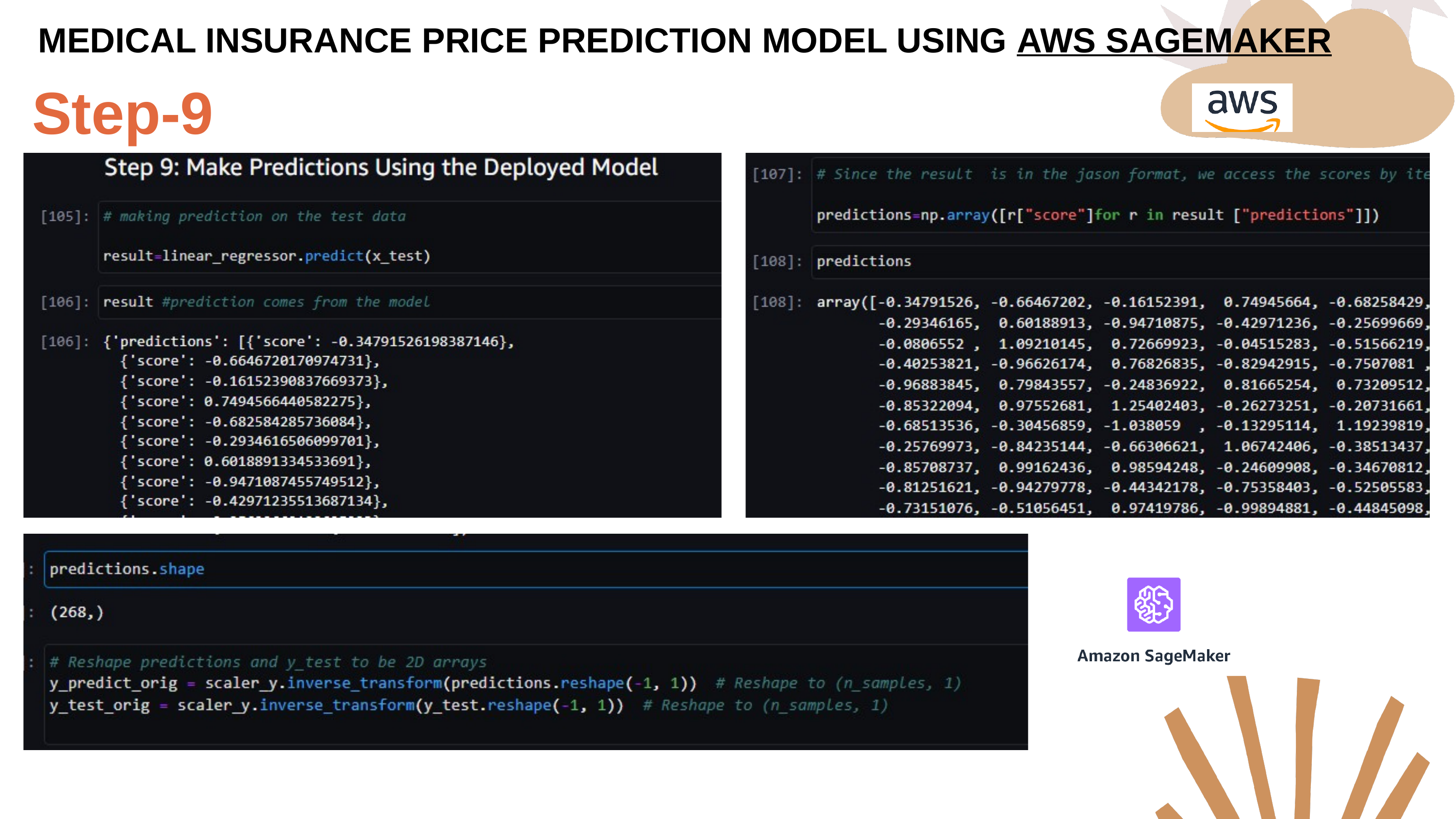

MEDICAL INSURANCE PRICE PREDICTION MODEL USING AWS SAGEMAKER

Step-9

Welcome to the
Project